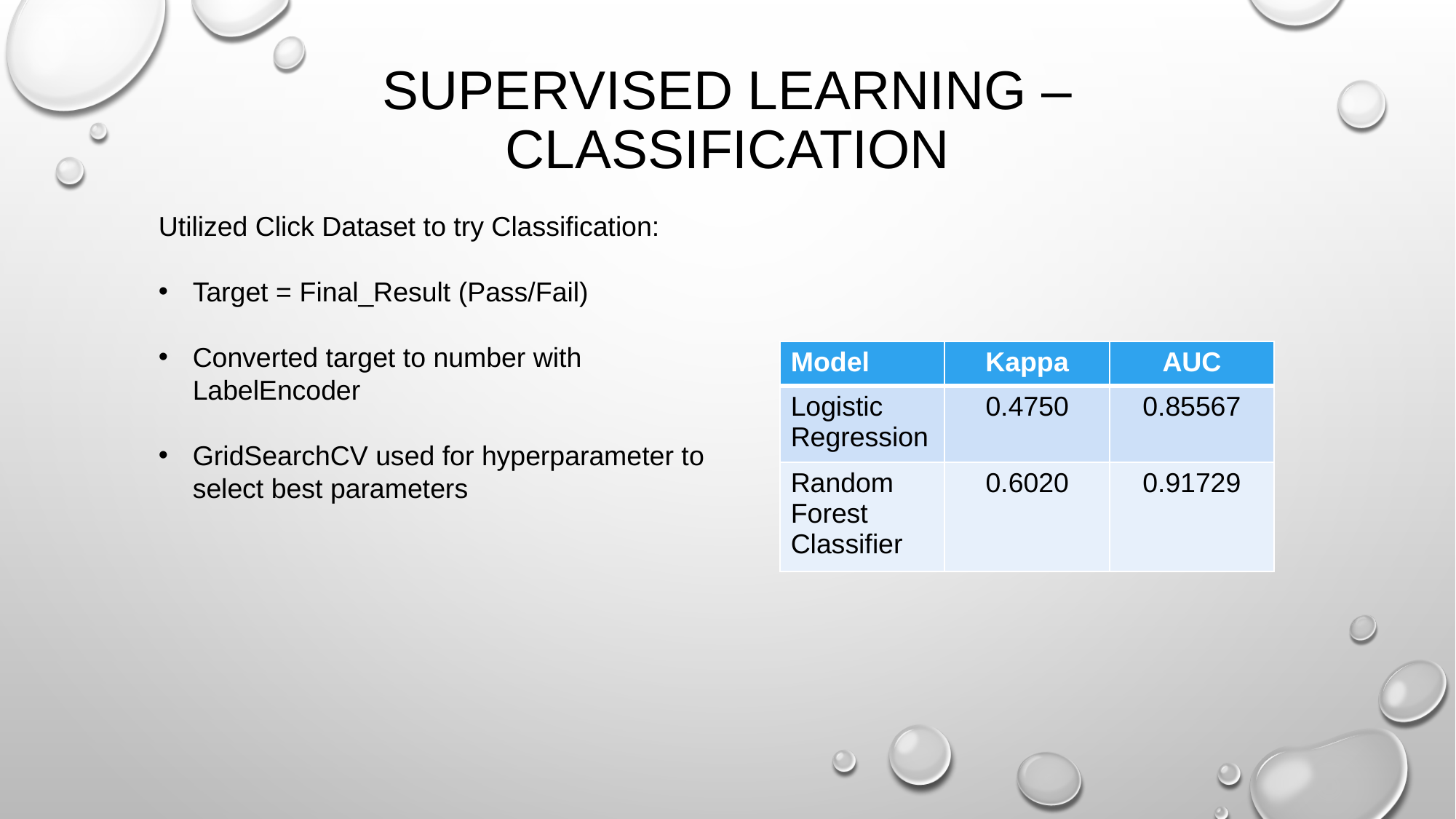

# SUPERVISED LEARNING – classification
Utilized Click Dataset to try Classification:

Target = Final_Result (Pass/Fail)

Converted target to number with LabelEncoder

GridSearchCV used for hyperparameter to select best parameters
| Model | Kappa | AUC |
| --- | --- | --- |
| Logistic Regression | 0.4750 | 0.85567 |
| Random Forest Classifier | 0.6020 | 0.91729 |